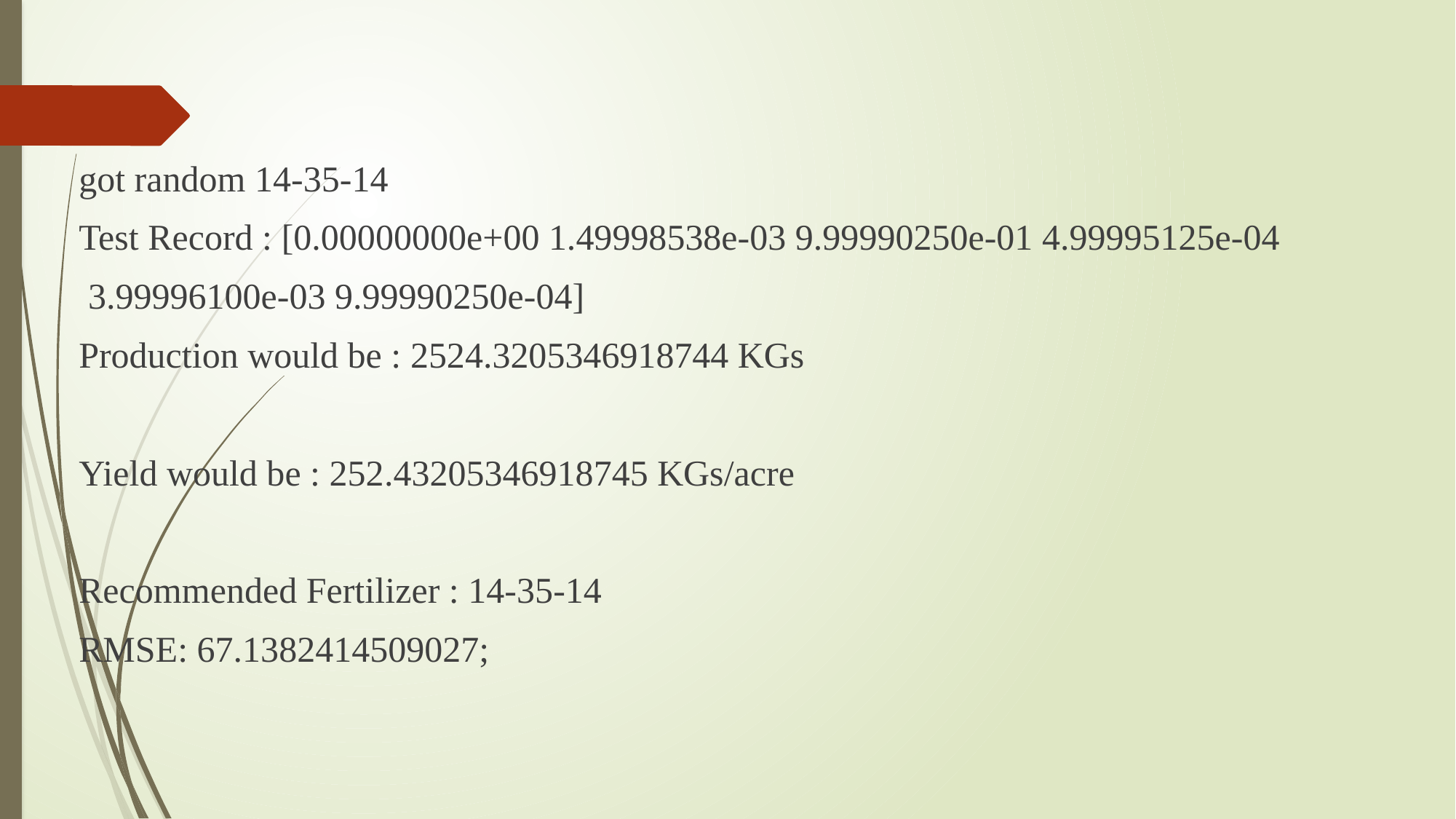

#
got random 14-35-14
Test Record : [0.00000000e+00 1.49998538e-03 9.99990250e-01 4.99995125e-04
 3.99996100e-03 9.99990250e-04]
Production would be : 2524.3205346918744 KGs

Yield would be : 252.43205346918745 KGs/acre

Recommended Fertilizer : 14-35-14
RMSE: 67.1382414509027;